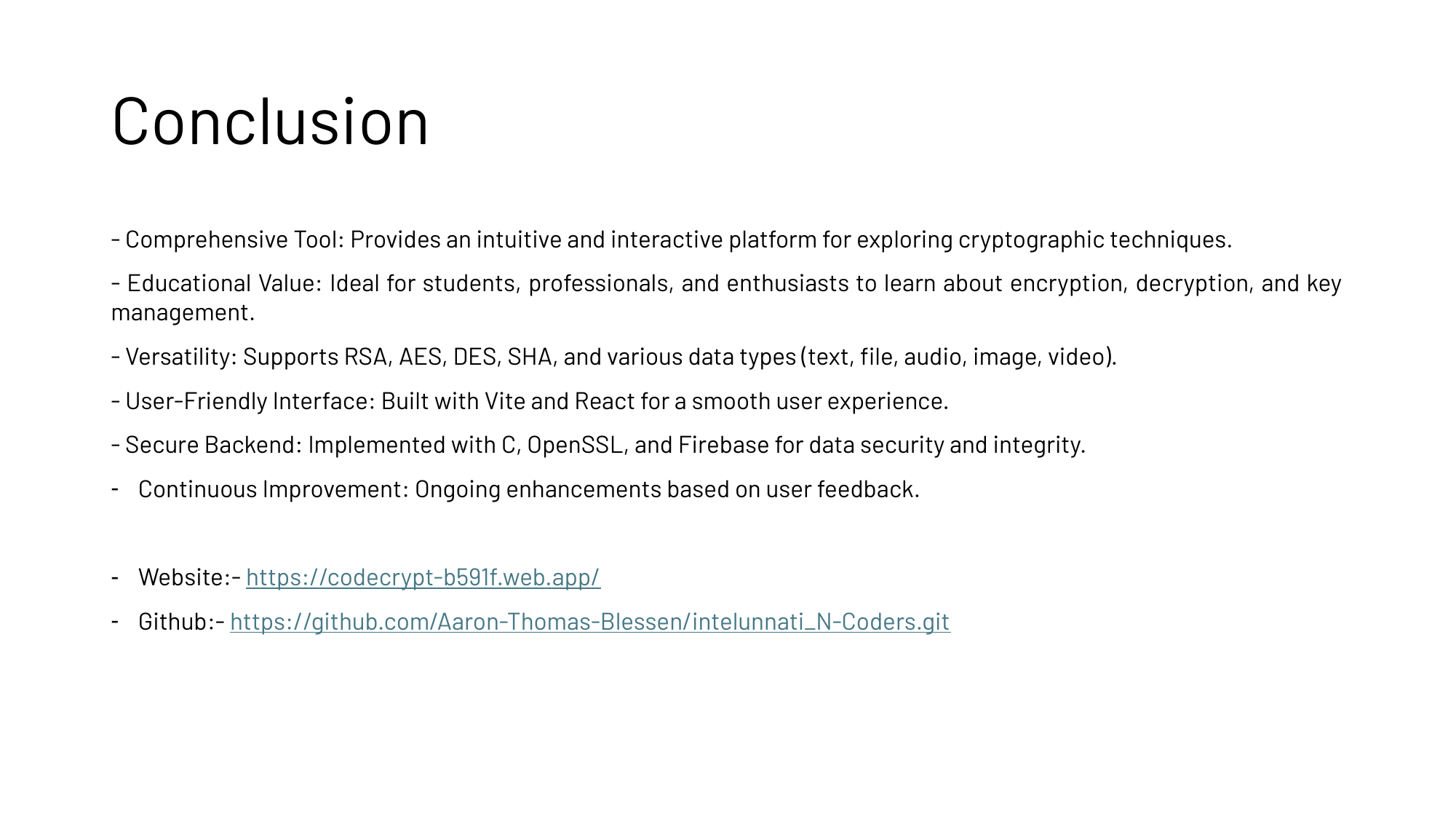

# Conclusion
- Comprehensive Tool: Provides an intuitive and interactive platform for exploring cryptographic techniques.
- Educational Value: Ideal for students, professionals, and enthusiasts to learn about encryption, decryption, and key management.
- Versatility: Supports RSA, AES, DES, SHA, and various data types (text, file, audio, image, video).
- User-Friendly Interface: Built with Vite and React for a smooth user experience.
- Secure Backend: Implemented with C, OpenSSL, and Firebase for data security and integrity.
Continuous Improvement: Ongoing enhancements based on user feedback.

Website:- https://codecrypt-b591f.web.app/
Github:- https://github.com/Aaron-Thomas-Blessen/intelunnati_N-Coders.git